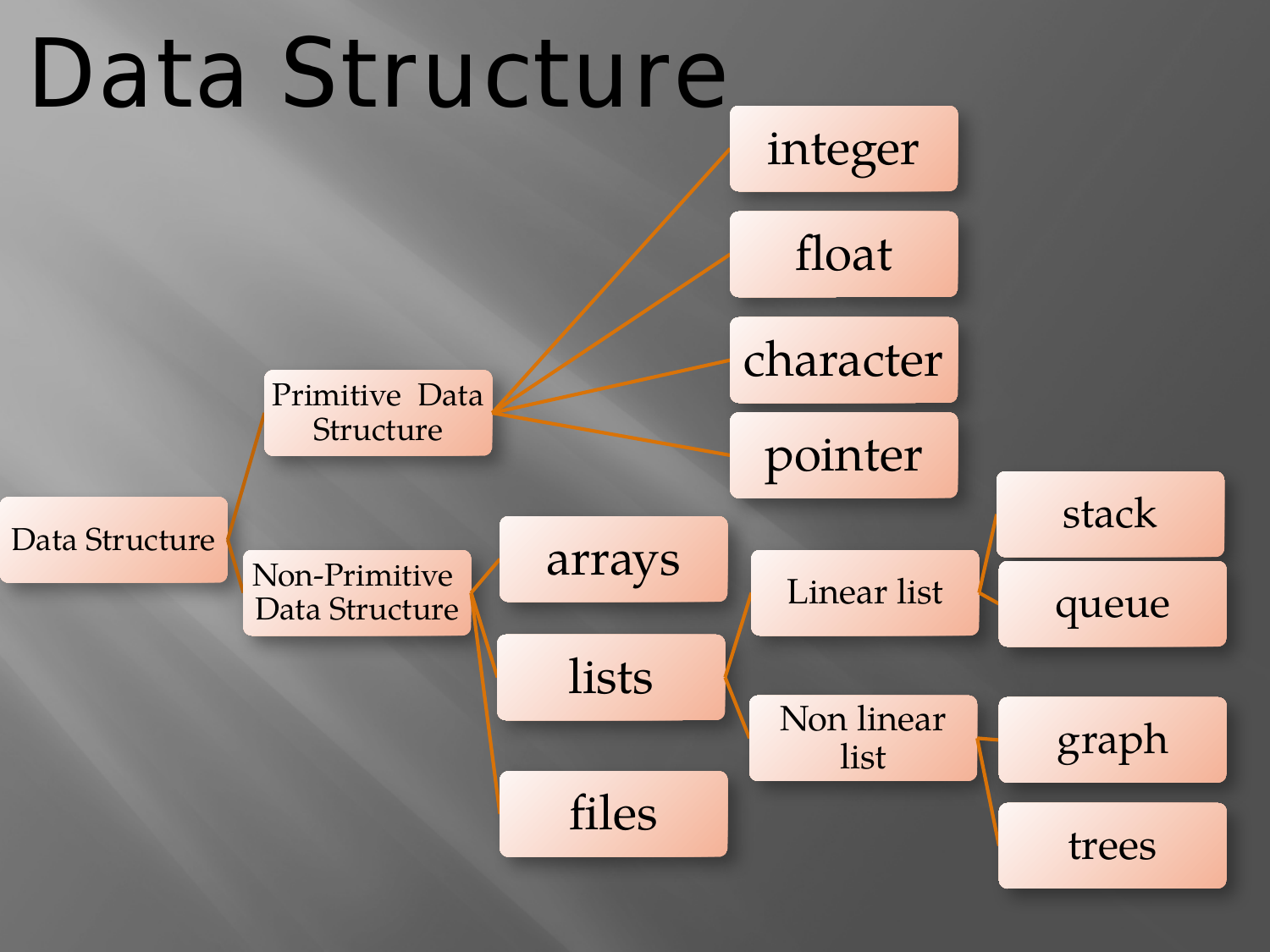

# Data Structure
Data Structure

Primitive  Data Structure

integer

float

character

pointer

Non-Primitive  Data Structure

arrays

lists

Linear list

stack

queue

Non linear list

graph

trees

files